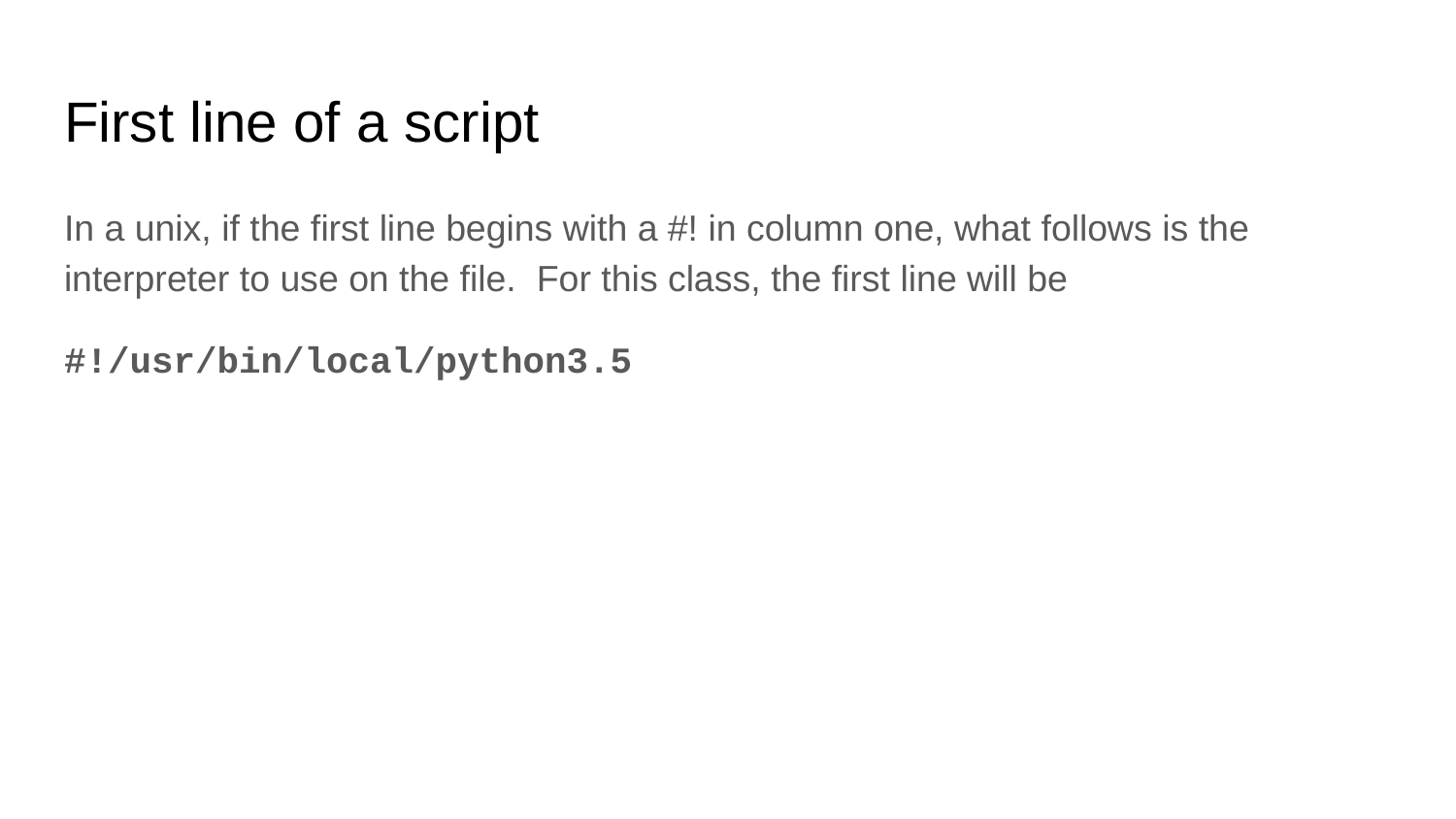

# First line of a script
In a unix, if the first line begins with a #! in column one, what follows is the interpreter to use on the file.  For this class, the first line will be
#!/usr/bin/local/python3.5